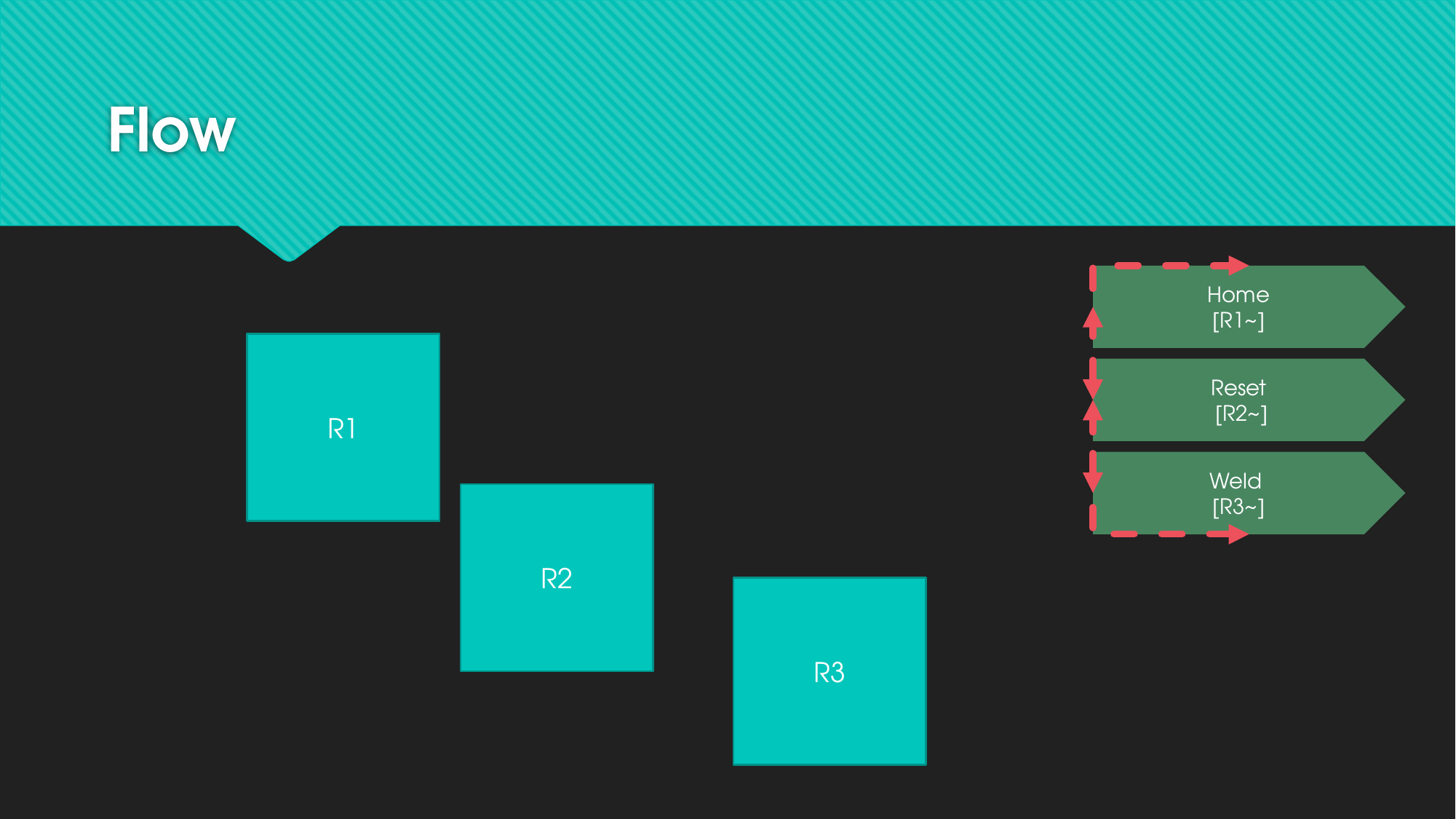

# Flow
Home
[R1~]
R1
Reset
 [R2~]
Weld
[R3~]
R2
R3